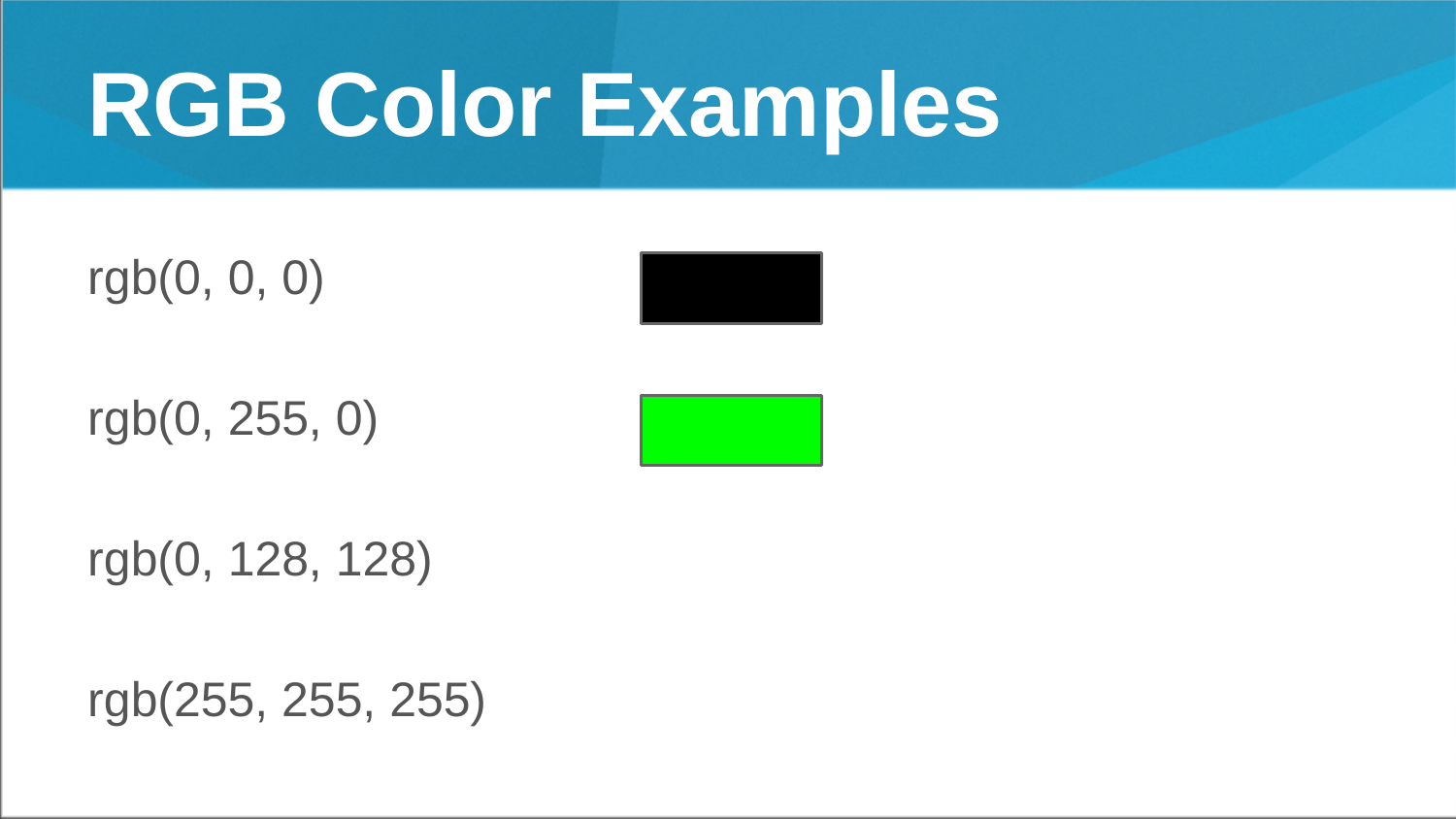

# RGB Color Examples
rgb(0, 0, 0)

rgb(0, 255, 0)

rgb(0, 128, 128)

rgb(255, 255, 255)